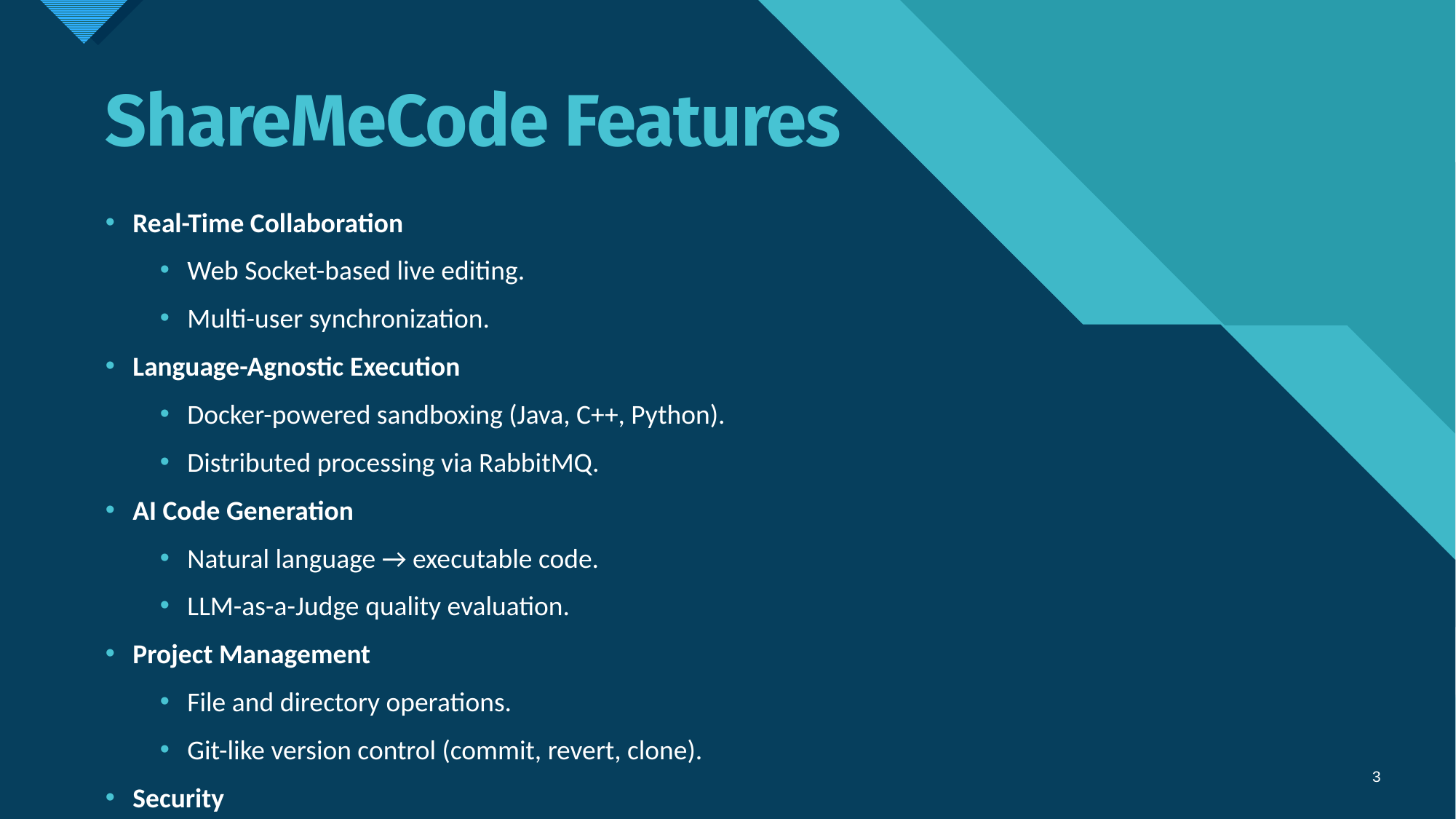

# ShareMeCode Features
Real-Time Collaboration
Web Socket-based live editing.
Multi-user synchronization.
Language-Agnostic Execution
Docker-powered sandboxing (Java, C++, Python).
Distributed processing via RabbitMQ.
AI Code Generation
Natural language → executable code.
LLM-as-a-Judge quality evaluation.
Project Management
File and directory operations.
Git-like version control (commit, revert, clone).
Security
OAuth 2.0 (Google, GitHub).
Role-Based Access Control (Owner, Editor, Viewer).
3